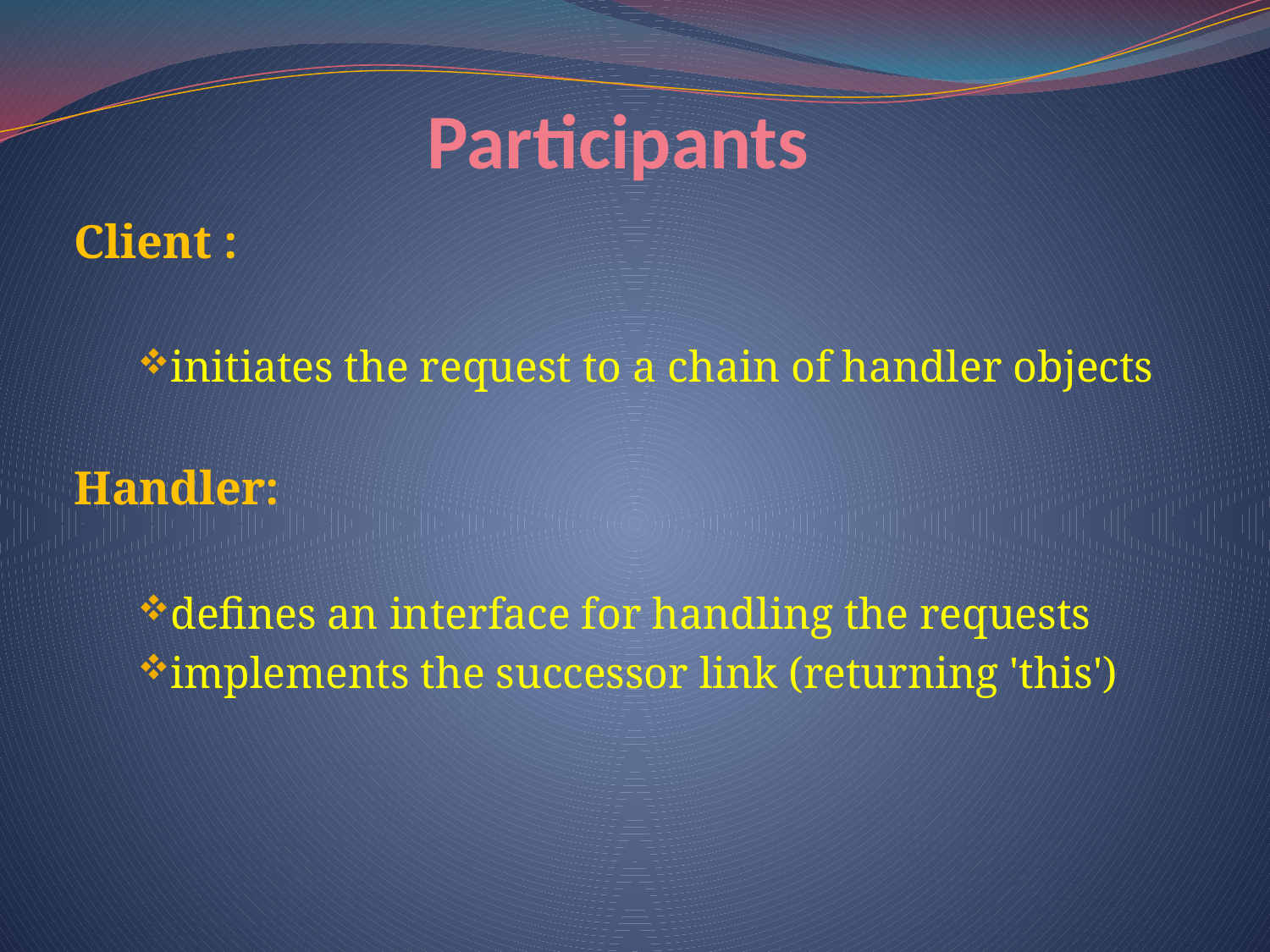

# Participants
Client :

initiates the request to a chain of handler objects

Handler:

defines an interface for handling the requests
implements the successor link (returning 'this')